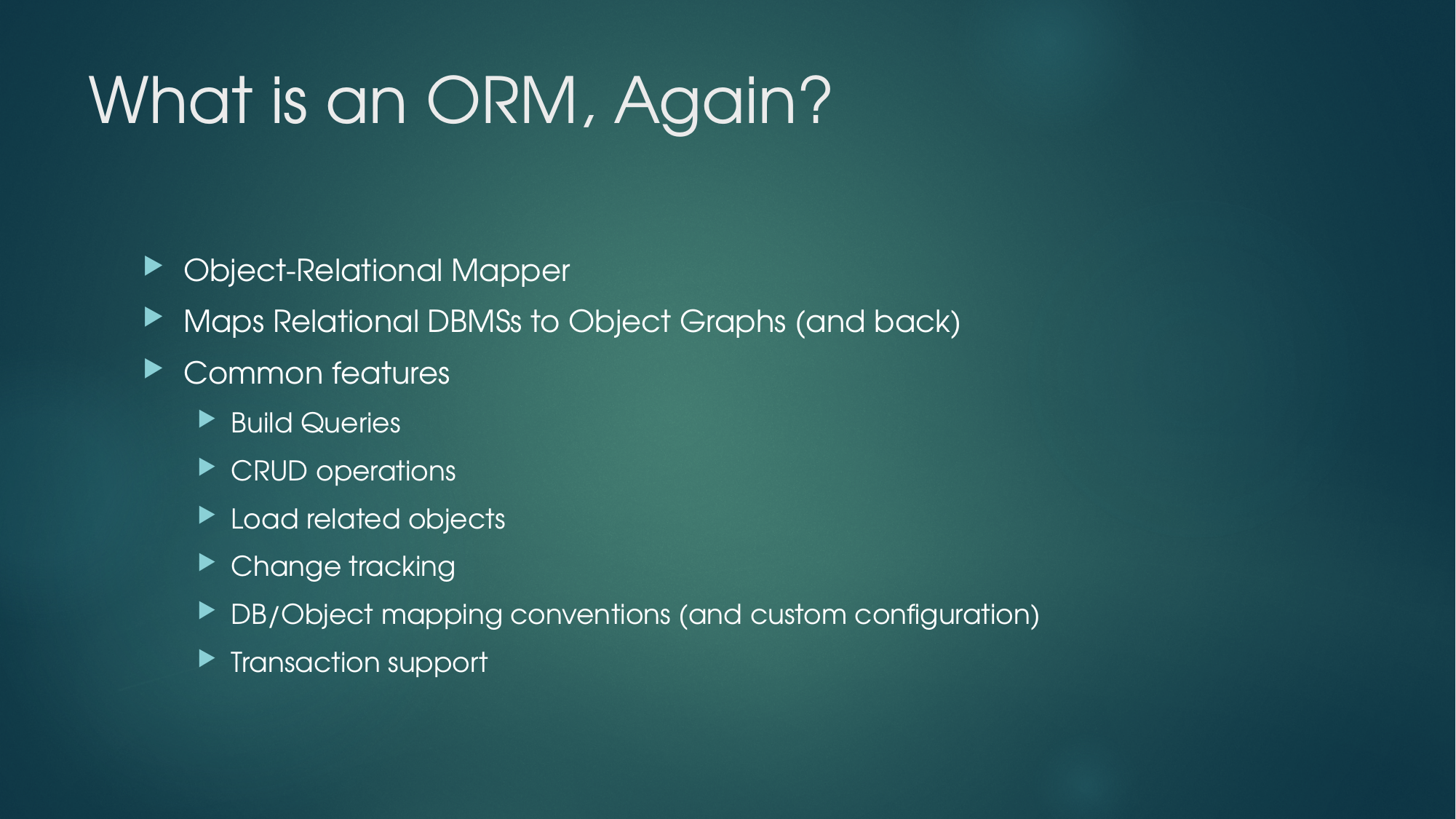

# What is an ORM, Again?
Object-Relational Mapper
Maps Relational DBMSs to Object Graphs (and back)
Common features
Build Queries
CRUD operations
Load related objects
Change tracking
DB/Object mapping conventions (and custom configuration)
Transaction support